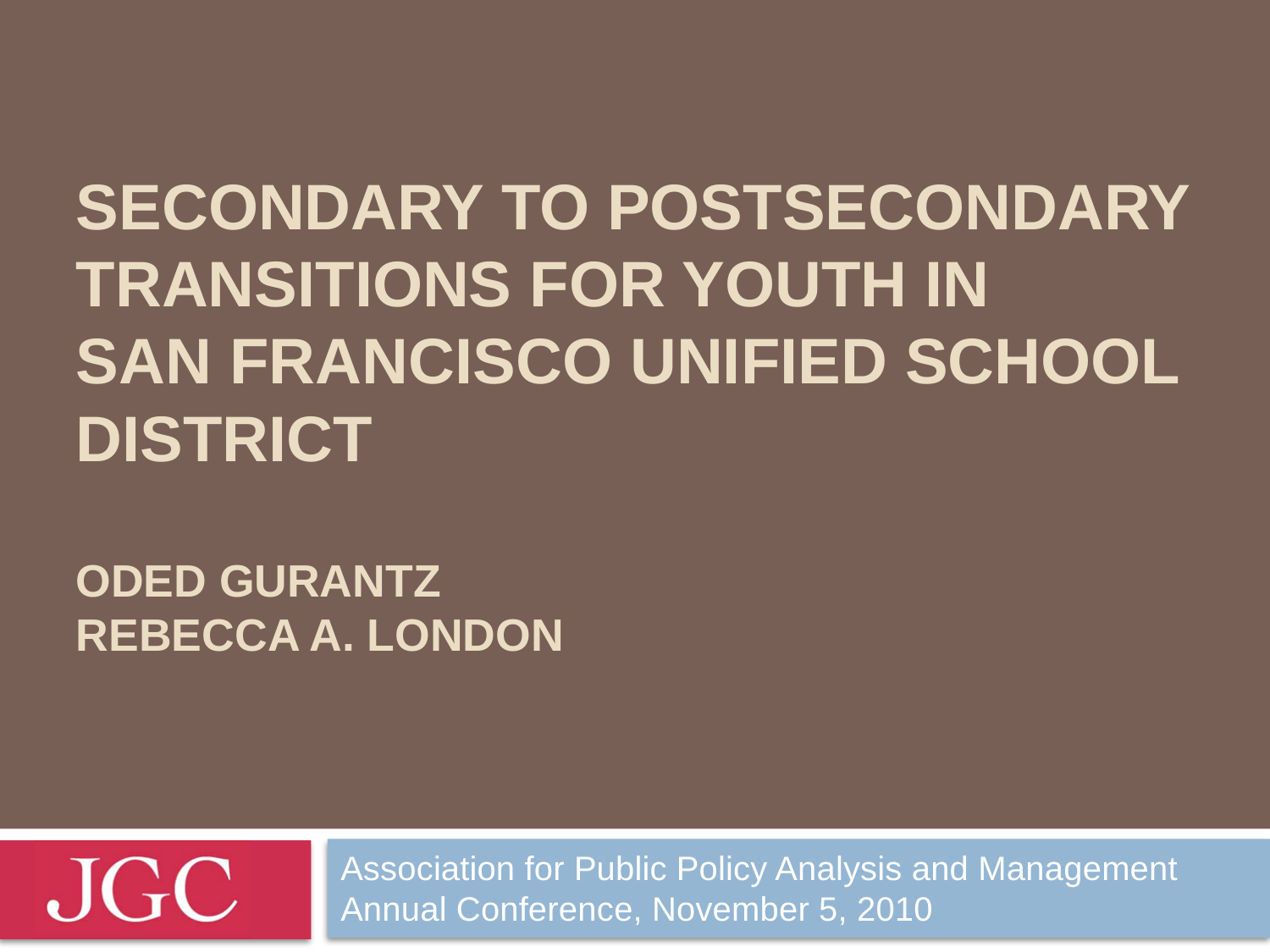

# Secondary to Postsecondary Transitions for Youth in San Francisco Unified School District Oded Gurantz Rebecca A. London
Association for Public Policy Analysis and Management Annual Conference, November 5, 2010